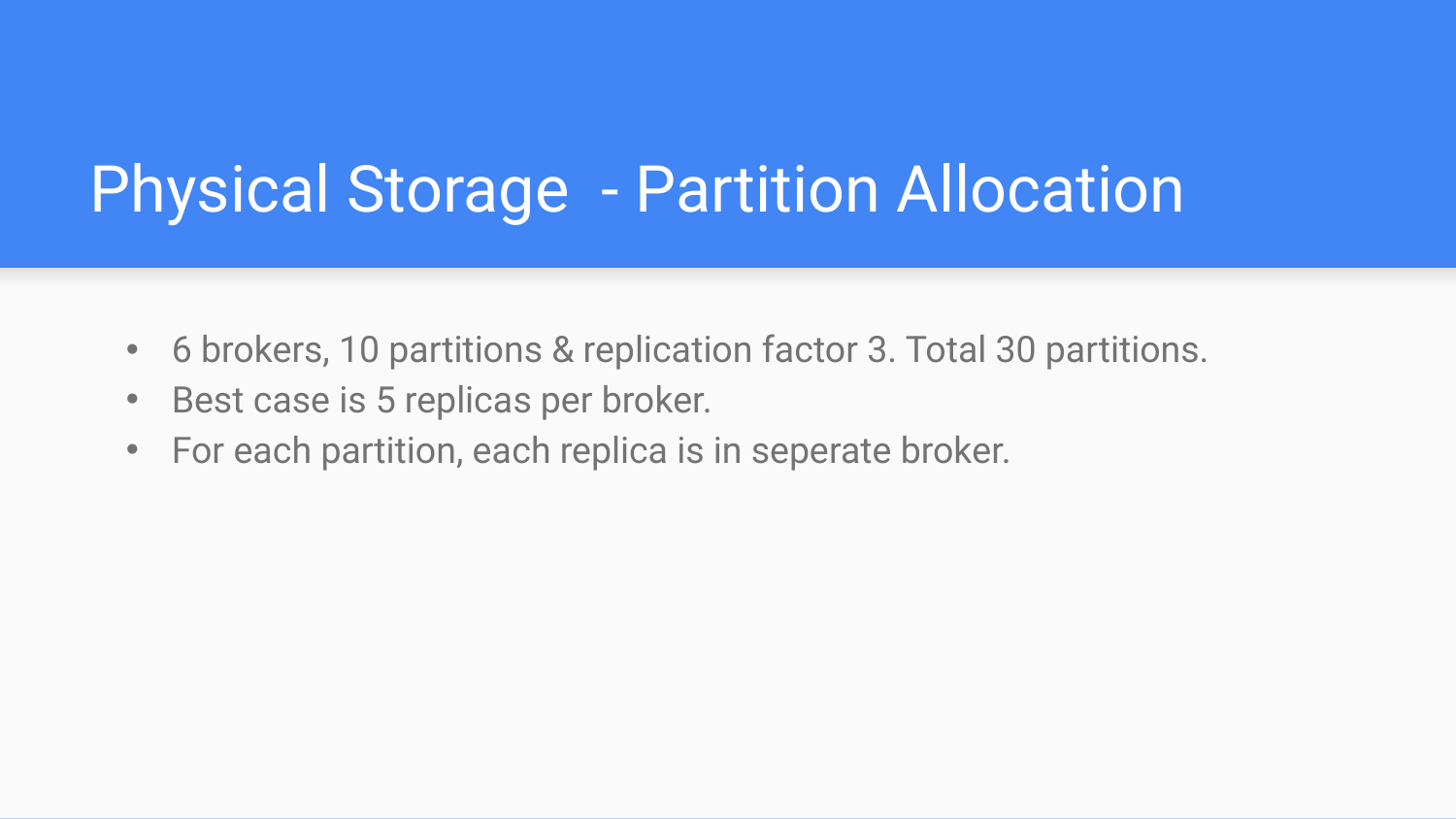

# Physical Storage  - Partition Allocation
6 brokers, 10 partitions & replication factor 3. Total 30 partitions.
Best case is 5 replicas per broker.
For each partition, each replica is in seperate broker.